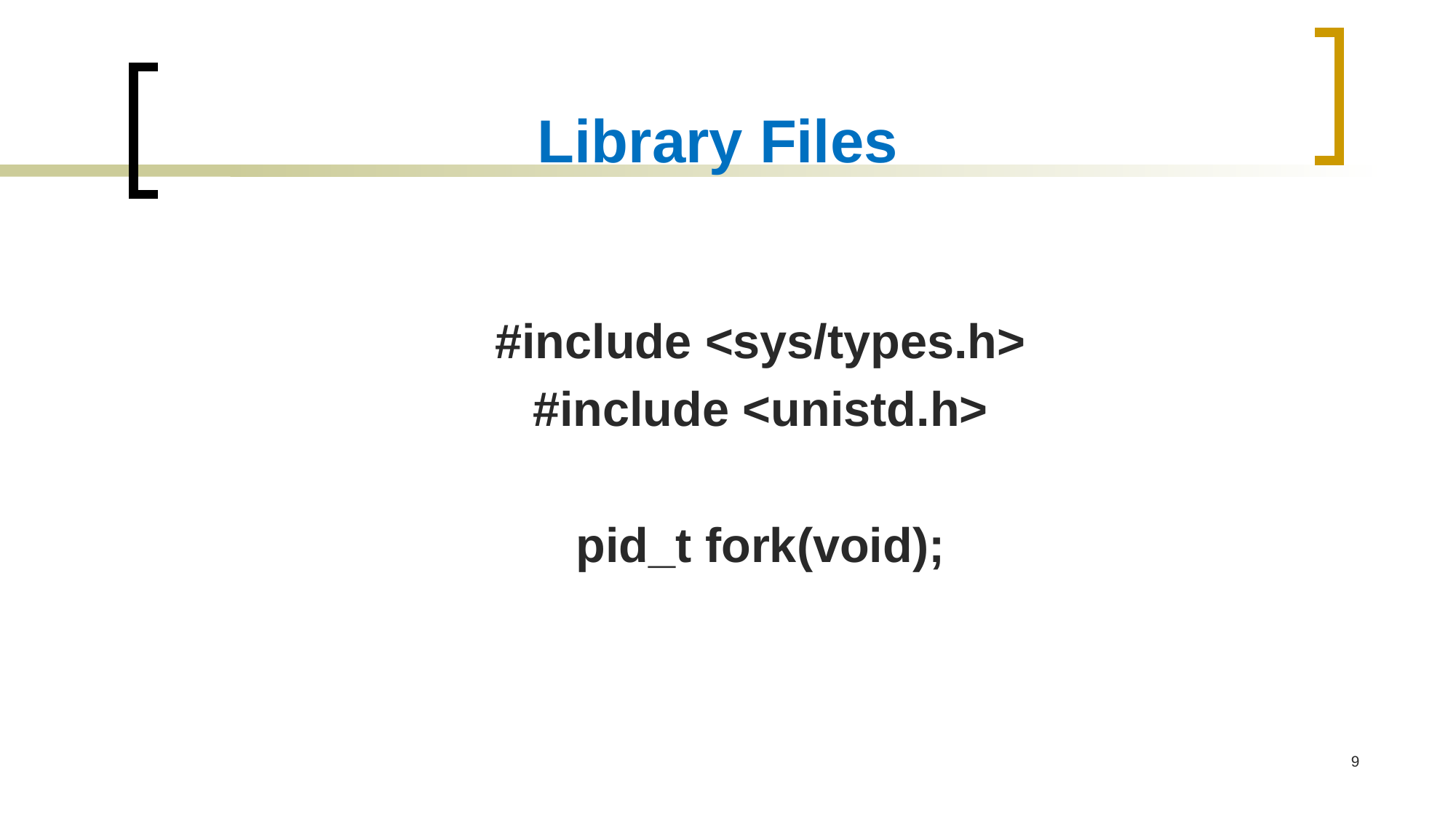

# Library Files

#include <sys/types.h>
#include <unistd.h>

pid_t fork(void);
9